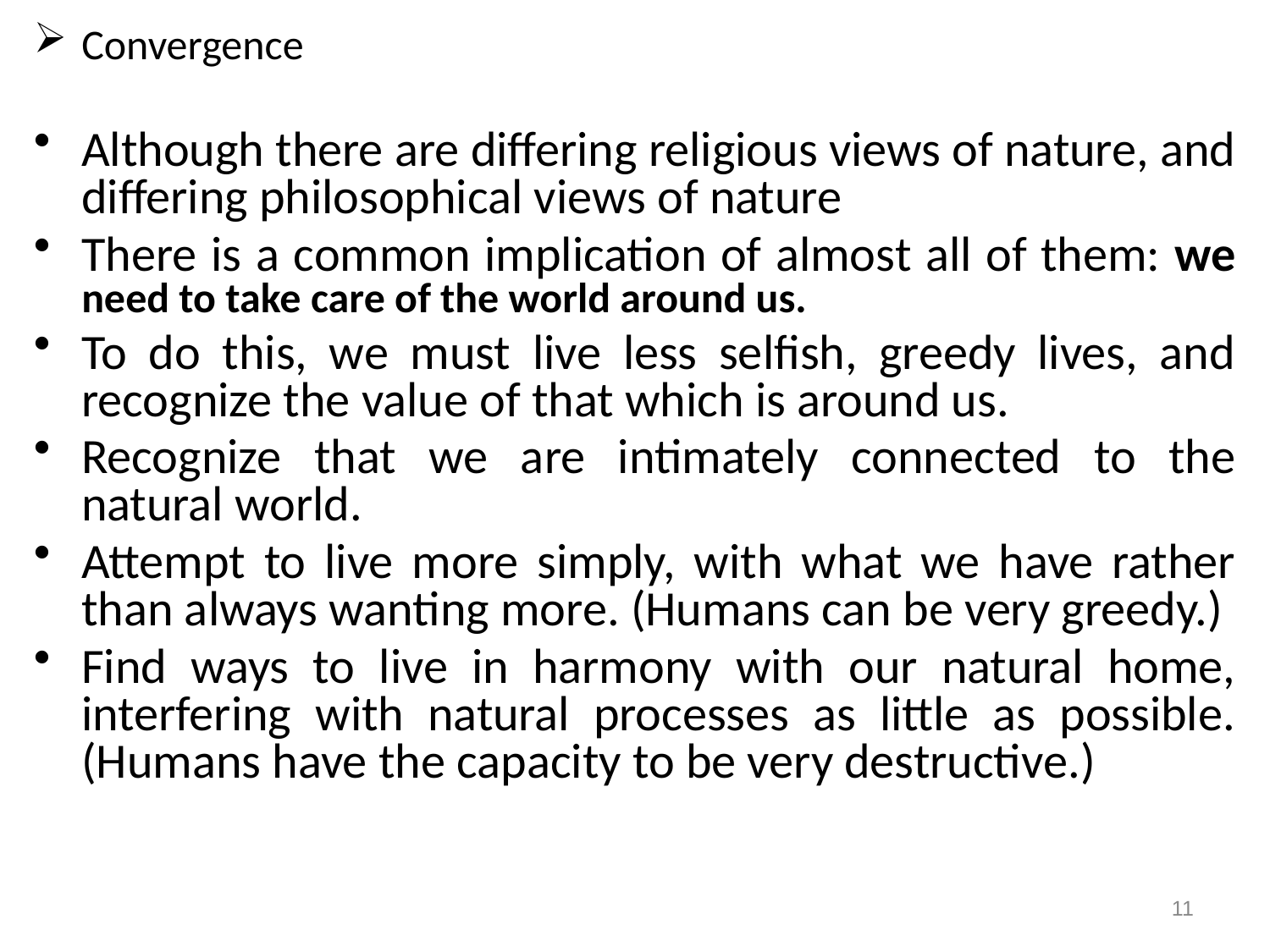

Convergence
Although there are differing religious views of nature, and differing philosophical views of nature
There is a common implication of almost all of them: we need to take care of the world around us.
To do this, we must live less selfish, greedy lives, and recognize the value of that which is around us.
Recognize that we are intimately connected to the natural world.
Attempt to live more simply, with what we have rather than always wanting more. (Humans can be very greedy.)
Find ways to live in harmony with our natural home, interfering with natural processes as little as possible. (Humans have the capacity to be very destructive.)
11